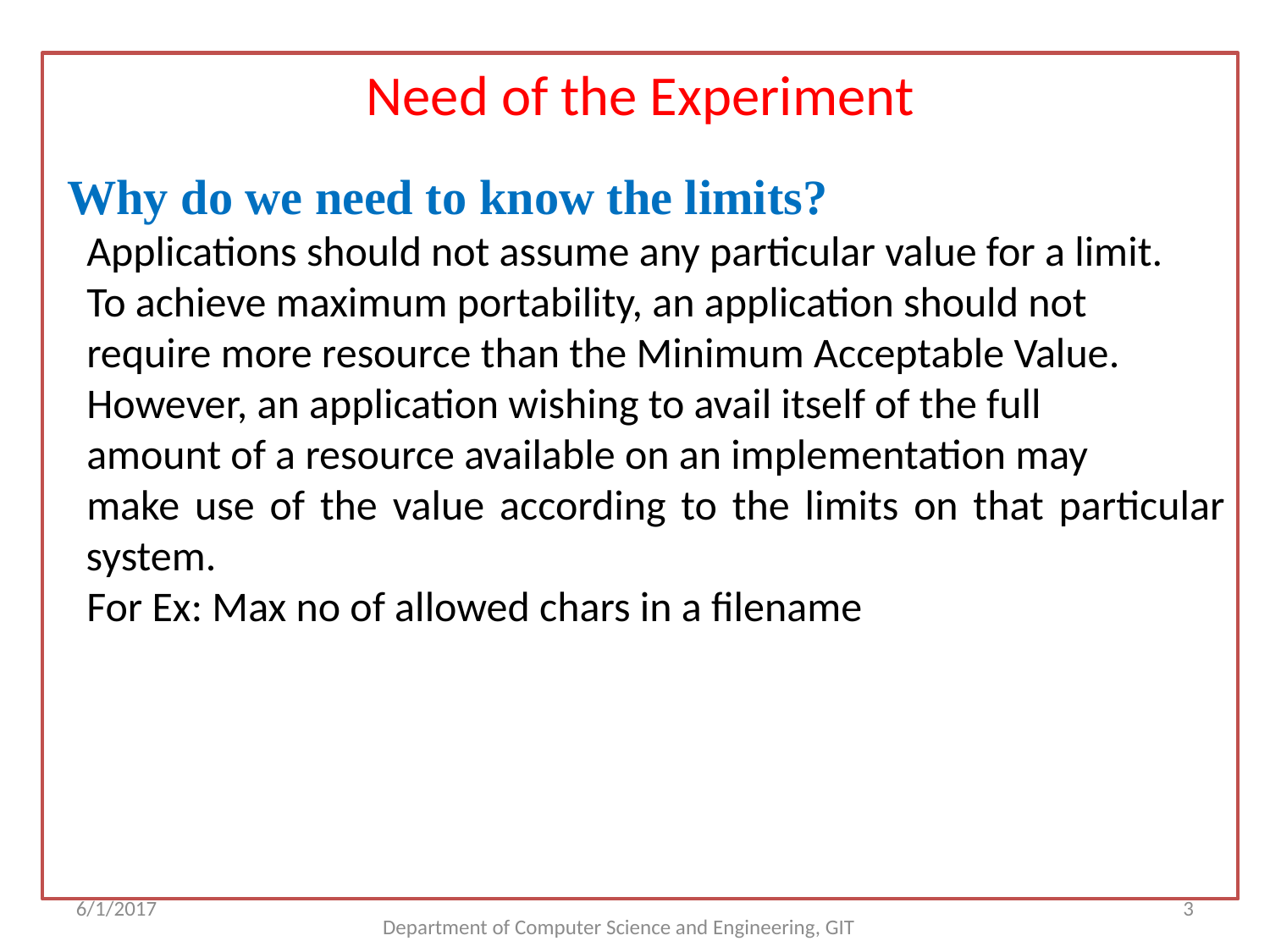

Need of the Experiment

 Why do we need to know the limits?
Applications should not assume any particular value for a limit.
To achieve maximum portability, an application should not
require more resource than the Minimum Acceptable Value.
However, an application wishing to avail itself of the full
amount of a resource available on an implementation may
make use of the value according to the limits on that particular system.
For Ex: Max no of allowed chars in a filename

6/1/2017
3
Department of Computer Science and Engineering, GIT